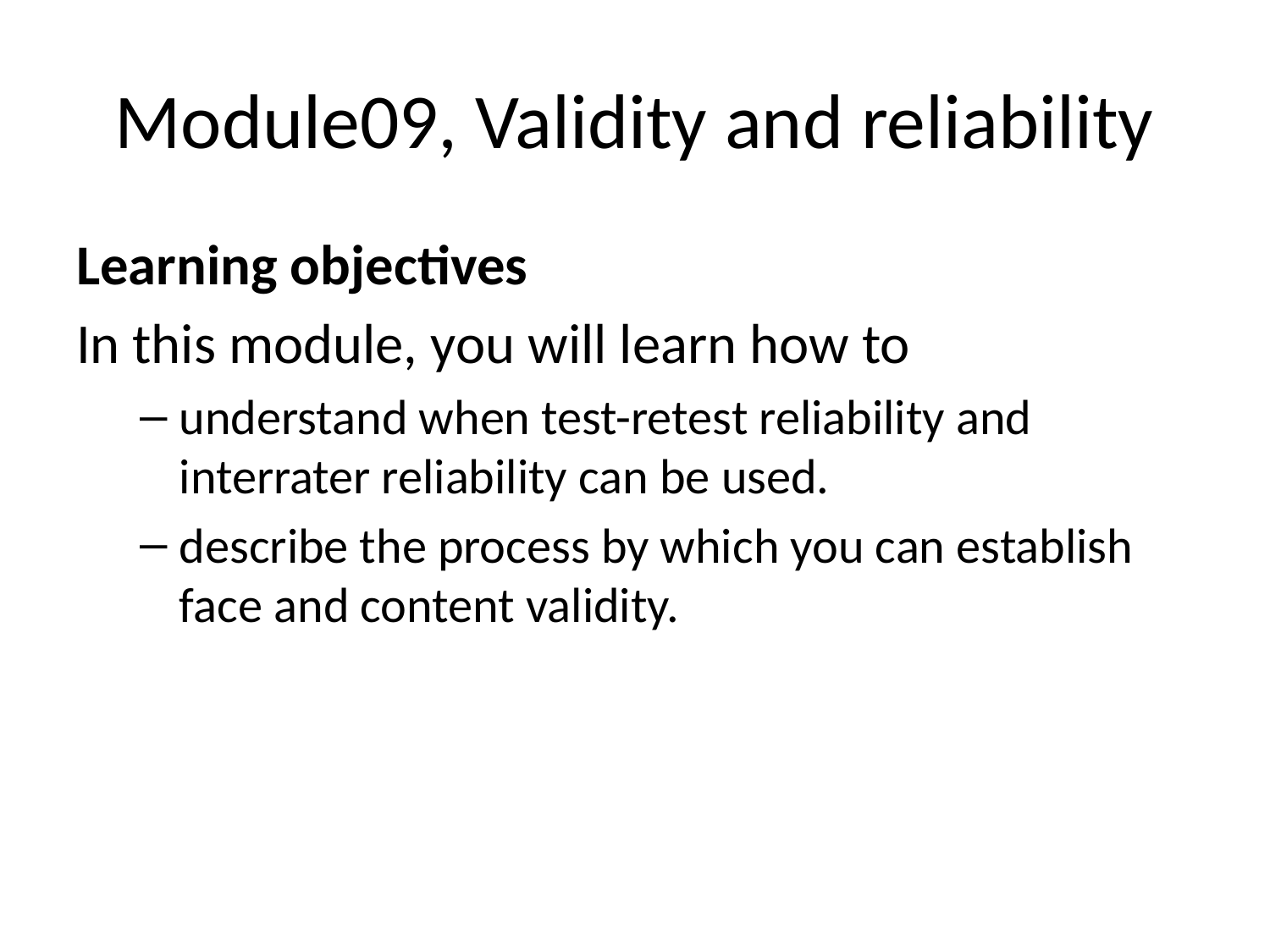

# Module09, Validity and reliability
Learning objectives
In this module, you will learn how to
understand when test-retest reliability and interrater reliability can be used.
describe the process by which you can establish face and content validity.